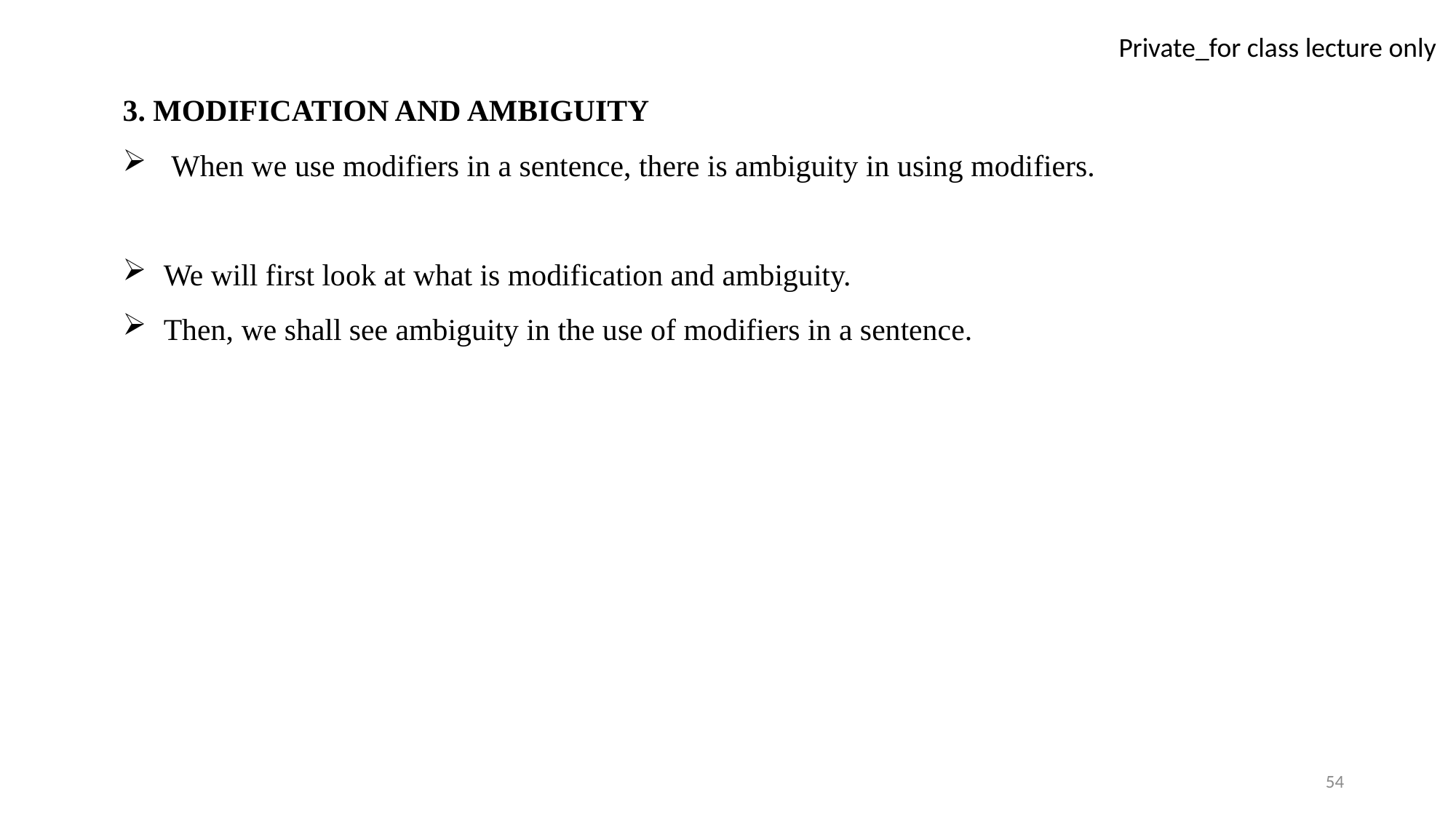

3. MODIFICATION AND AMBIGUITY
 When we use modifiers in a sentence, there is ambiguity in using modifiers.

We will first look at what is modification and ambiguity.
Then, we shall see ambiguity in the use of modifiers in a sentence.

54